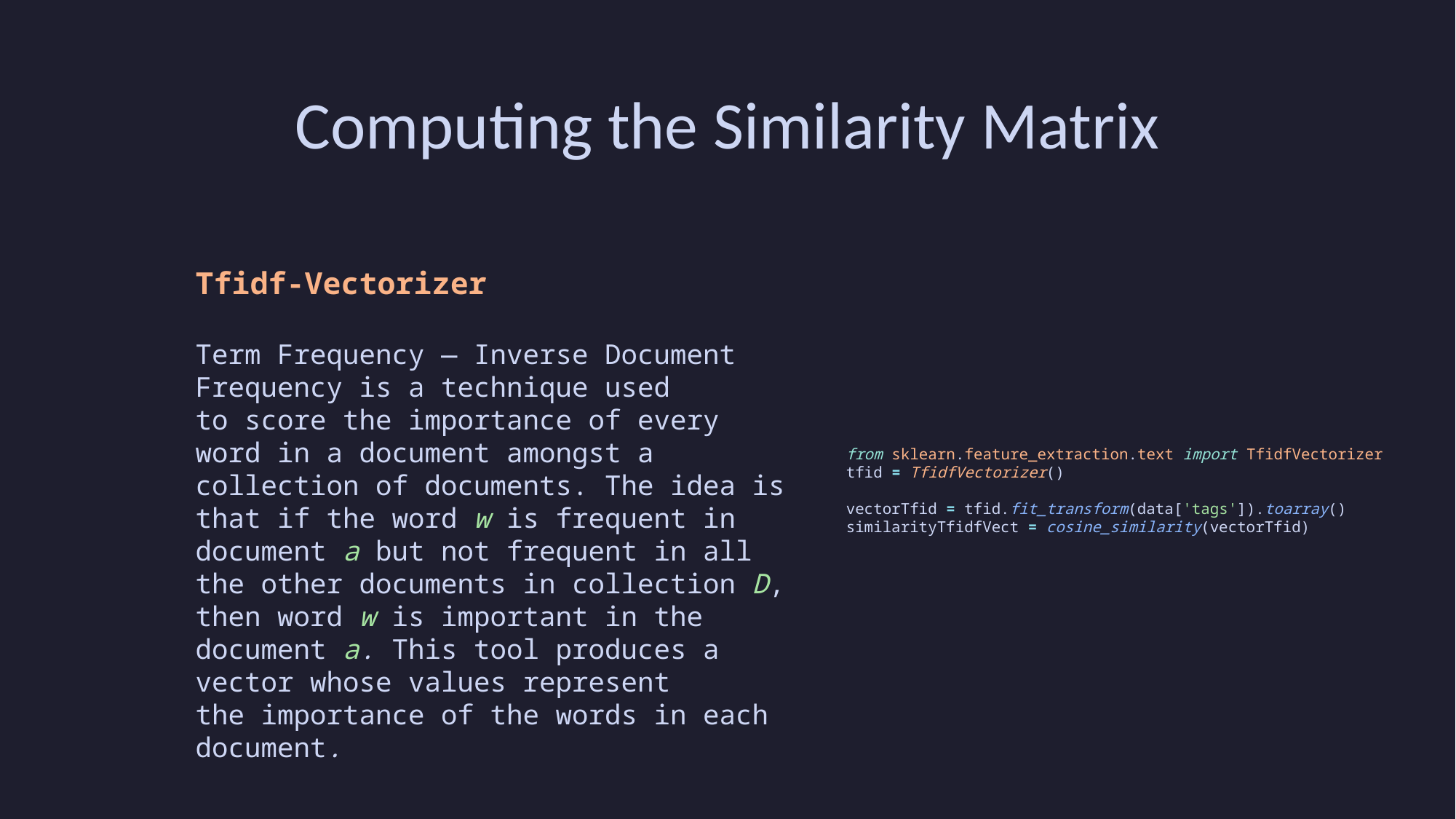

Computing the Similarity Matrix
Tfidf-Vectorizer

Term Frequency — Inverse Document Frequency is a technique used to score the importance of every word in a document amongst a collection of documents. The idea is that if the word w is frequent in document a but not frequent in all the other documents in collection D, then word w is important in the document a. This tool produces a vector whose values represent the importance of the words in each document.

from sklearn.feature_extraction.text import TfidfVectorizer
tfid = TfidfVectorizer()
vectorTfid = tfid.fit_transform(data['tags']).toarray()
similarityTfidfVect = cosine_similarity(vectorTfid)